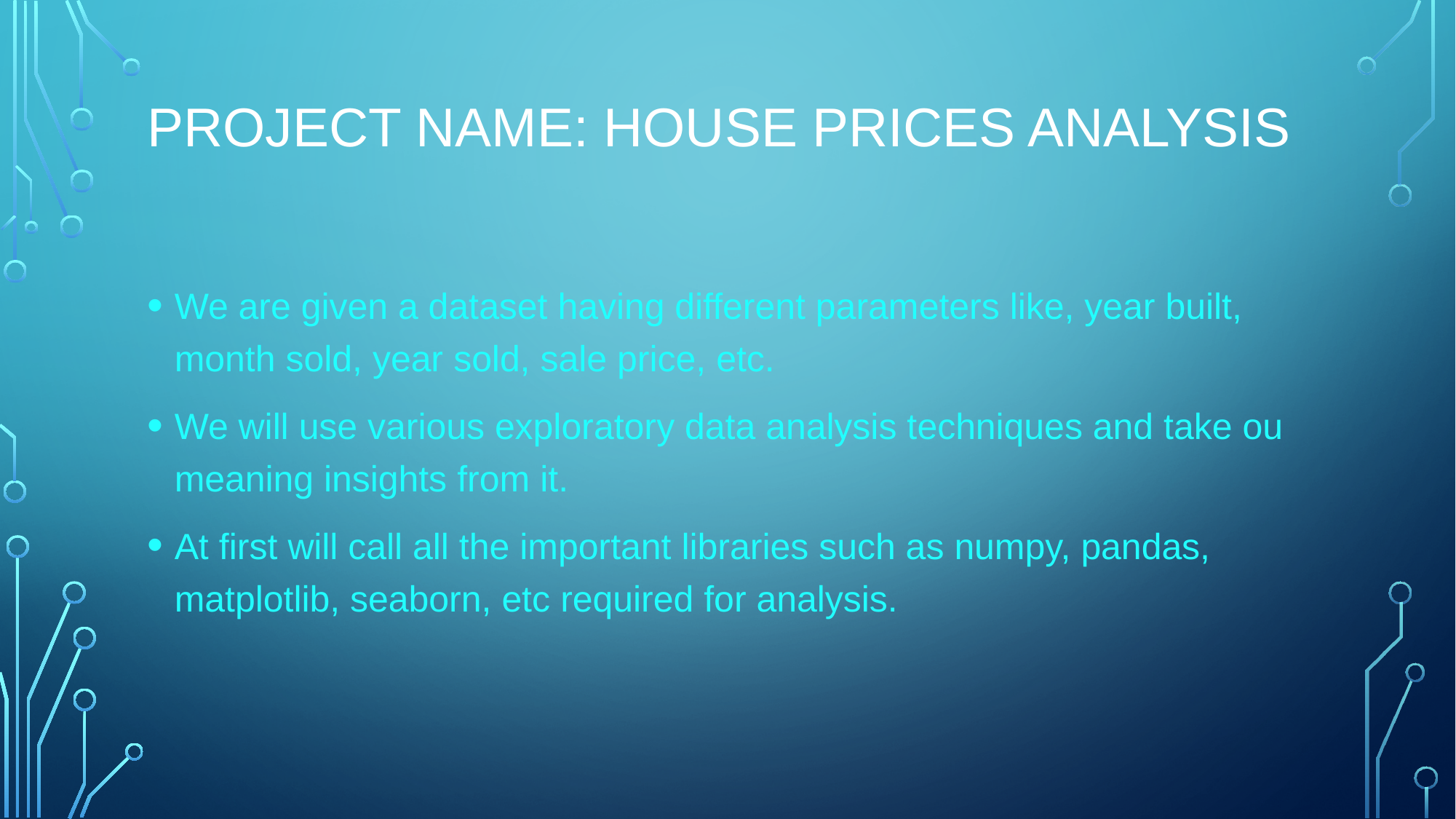

# Project Name: House Prices Analysis
We are given a dataset having different parameters like, year built, month sold, year sold, sale price, etc.
We will use various exploratory data analysis techniques and take ou meaning insights from it.
At first will call all the important libraries such as numpy, pandas, matplotlib, seaborn, etc required for analysis.